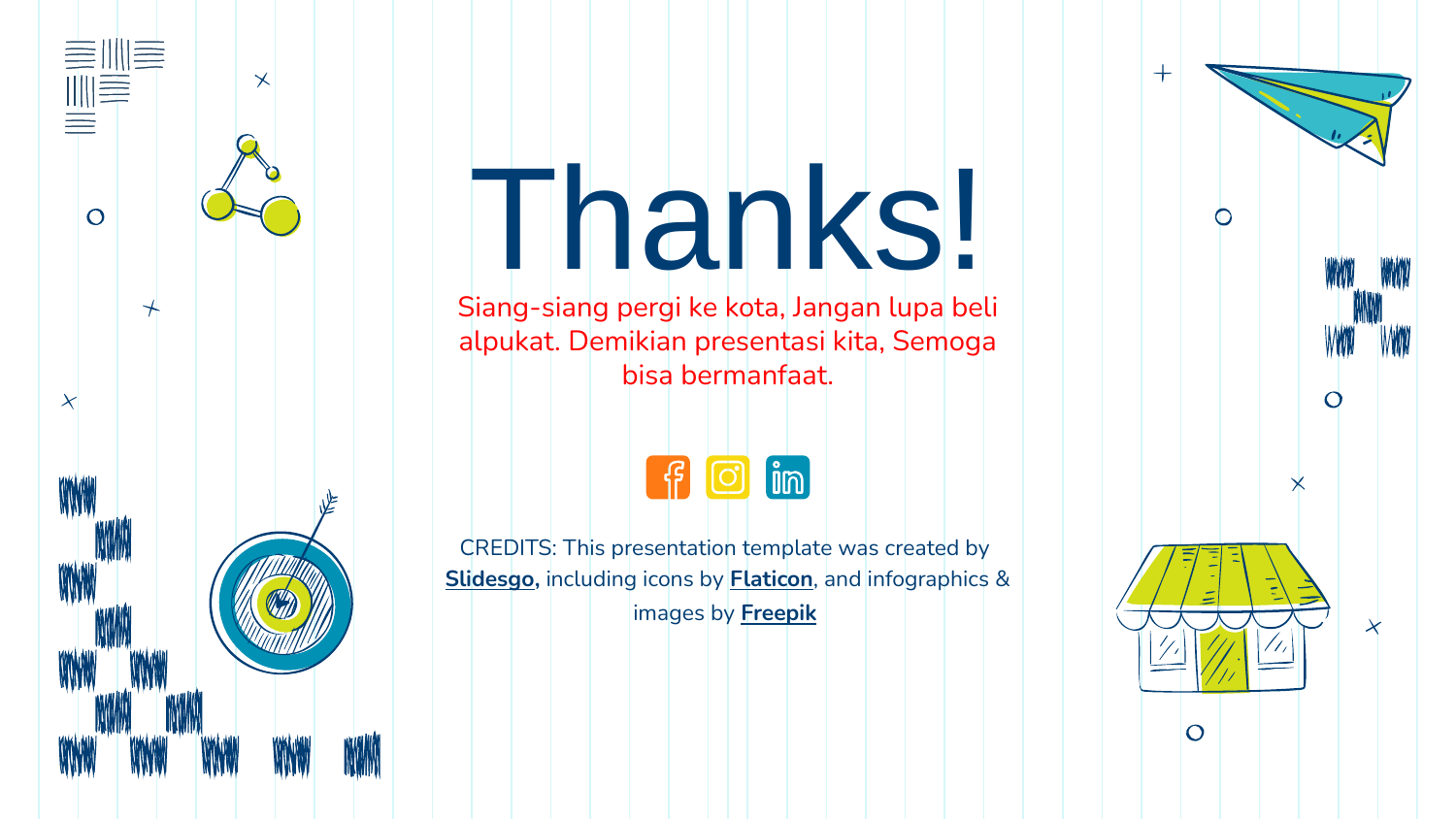

# Thanks!

Siang-siang pergi ke kota, Jangan lupa beli alpukat. Demikian presentasi kita, Semoga bisa bermanfaat.